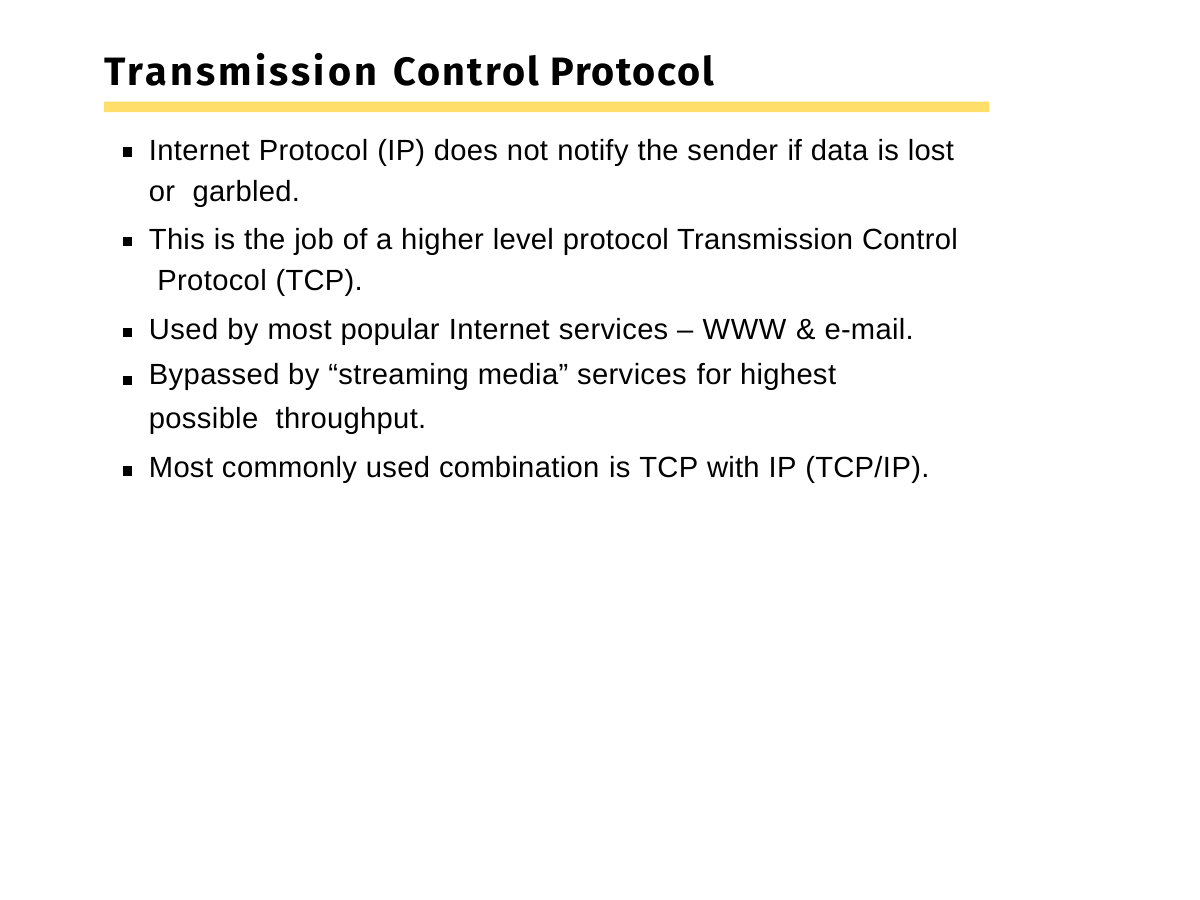

# Transmission Control Protocol
Internet Protocol (IP) does not notify the sender if data is lost or  garbled.
This is the job of a higher level protocol Transmission Control  Protocol (TCP).
Used by most popular Internet services – WWW & e-mail.  Bypassed by “streaming media” services for highest possible  throughput.
Most commonly used combination is TCP with IP (TCP/IP).